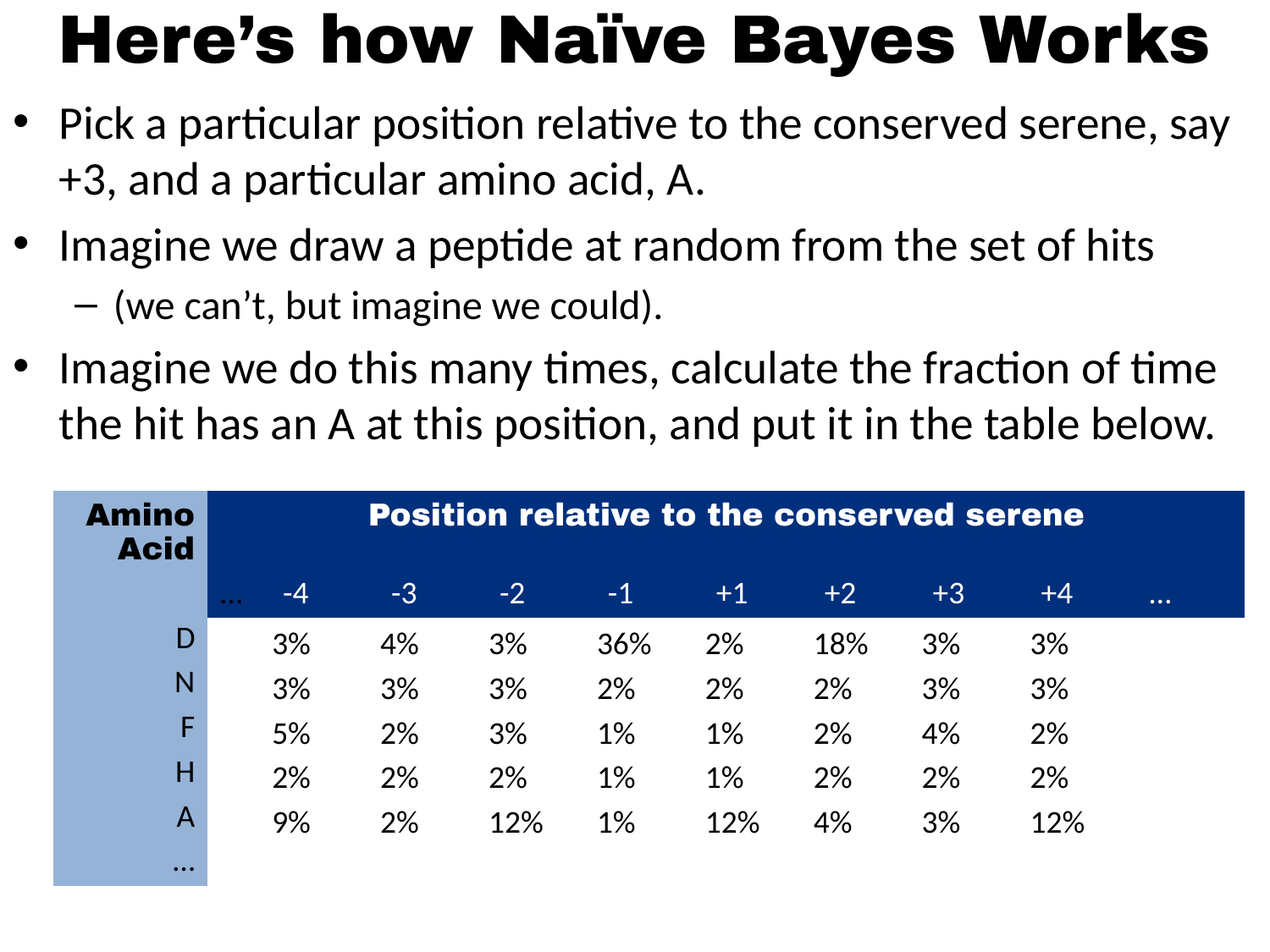

# Here’s how Naïve Bayes Works
Pick a particular position relative to the conserved serene, say +3, and a particular amino acid, A.
Imagine we draw a peptide at random from the set of hits
(we can’t, but imagine we could).
Imagine we do this many times, calculate the fraction of time the hit has an A at this position, and put it in the table below.

| Amino Acid | Position relative to the conserved serene |  |  |  |  |  |  |  |  |  |
| --- | --- | --- | --- | --- | --- | --- | --- | --- | --- | --- |
|  | … | -4 | -3 | -2 | -1 | +1 | +2 | +3 | +4 | … |
| D |  | 3% | 4% | 3% | 36% | 2% | 18% | 3% | 3% |  |
| N |  | 3% | 3% | 3% | 2% | 2% | 2% | 3% | 3% |  |
| F |  | 5% | 2% | 3% | 1% | 1% | 2% | 4% | 2% |  |
| H |  | 2% | 2% | 2% | 1% | 1% | 2% | 2% | 2% |  |
| A |  | 9% | 2% | 12% | 1% | 12% | 4% | 3% | 12% |  |
| … |  |  |  |  |  |  |  |  |  |  |